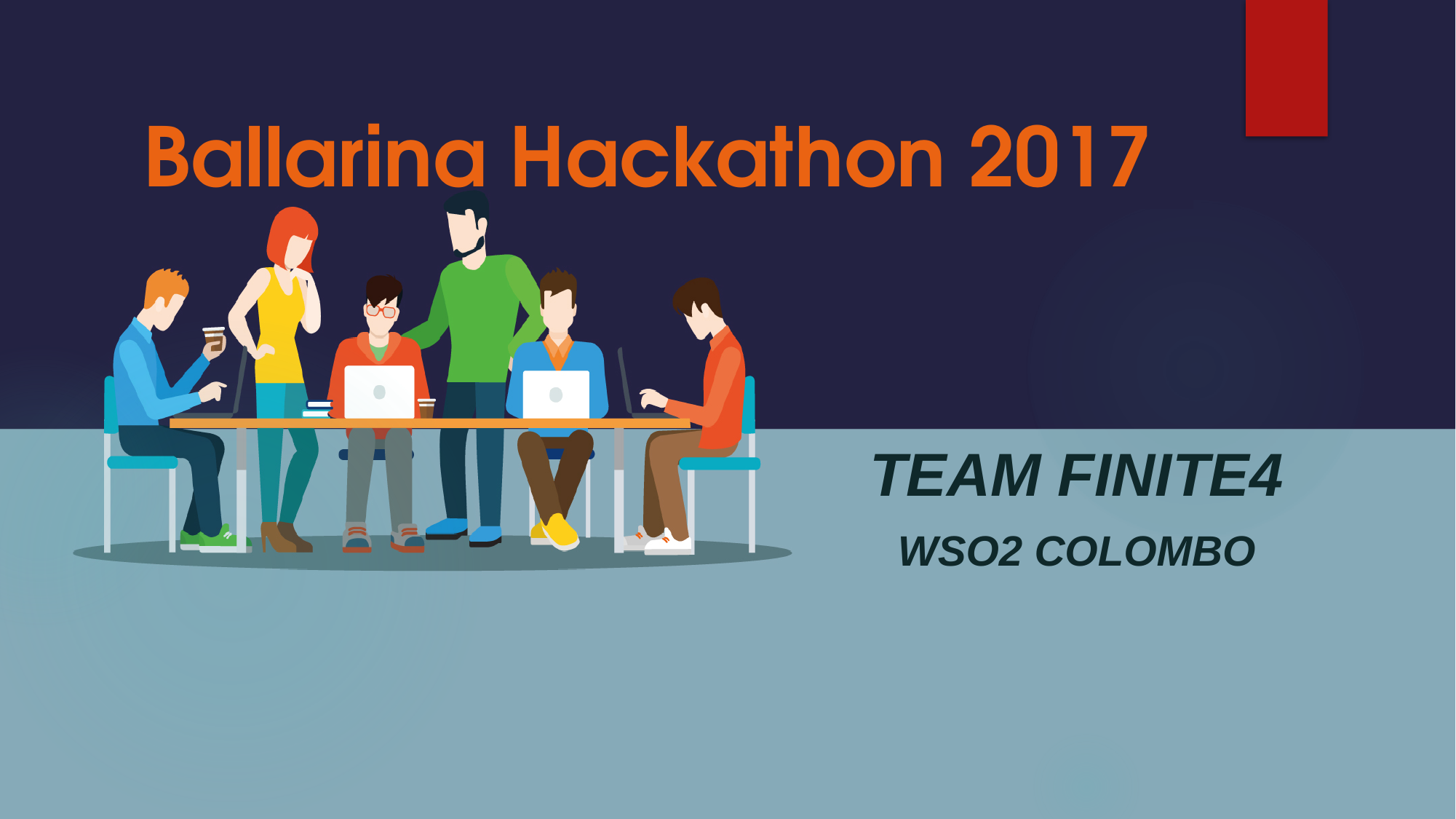

# Ballarina Hackathon 2017
Team Finite4
WSO2 Colombo